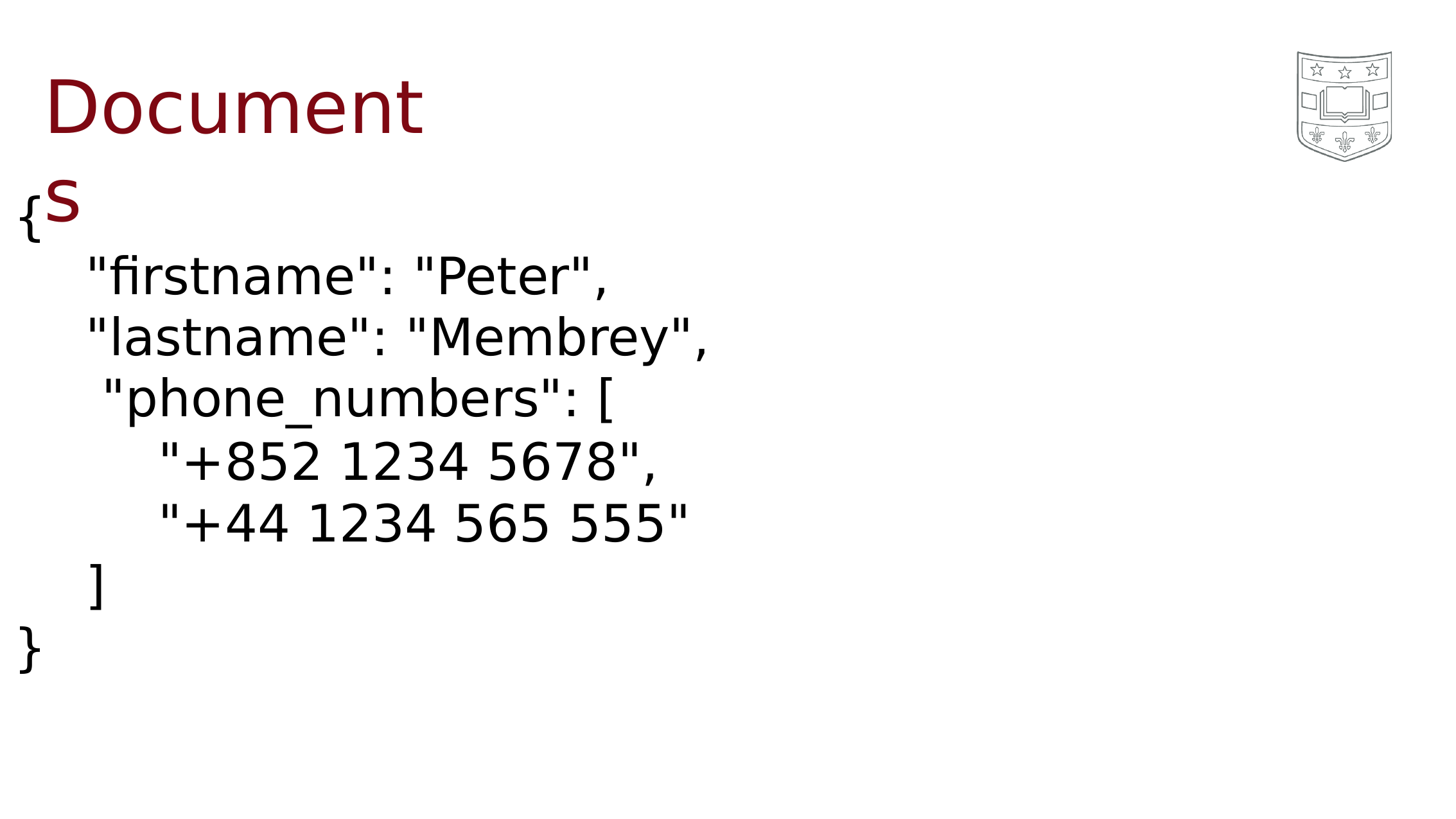

# Documents
{
"firstname": "Peter",  "lastname": "Membrey",  "phone_numbers": [
"+852 1234 5678",
"+44 1234 565 555"
]
}